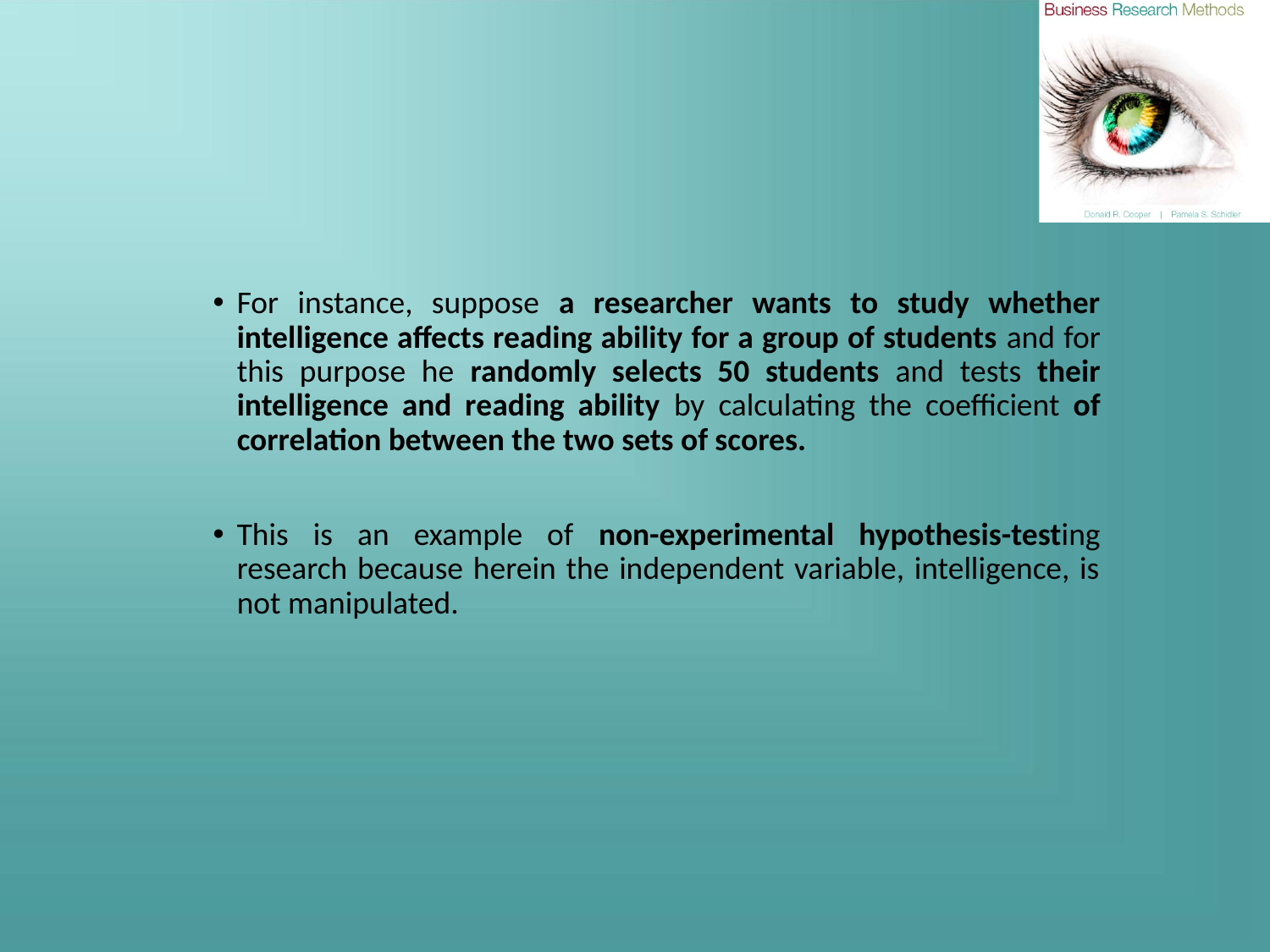

For instance, suppose a researcher wants to study whether intelligence affects reading ability for a group of students and for this purpose he randomly selects 50 students and tests their intelligence and reading ability by calculating the coefficient of correlation between the two sets of scores.

This is an example of non-experimental hypothesis-testing research because herein the independent variable, intelligence, is not manipulated.